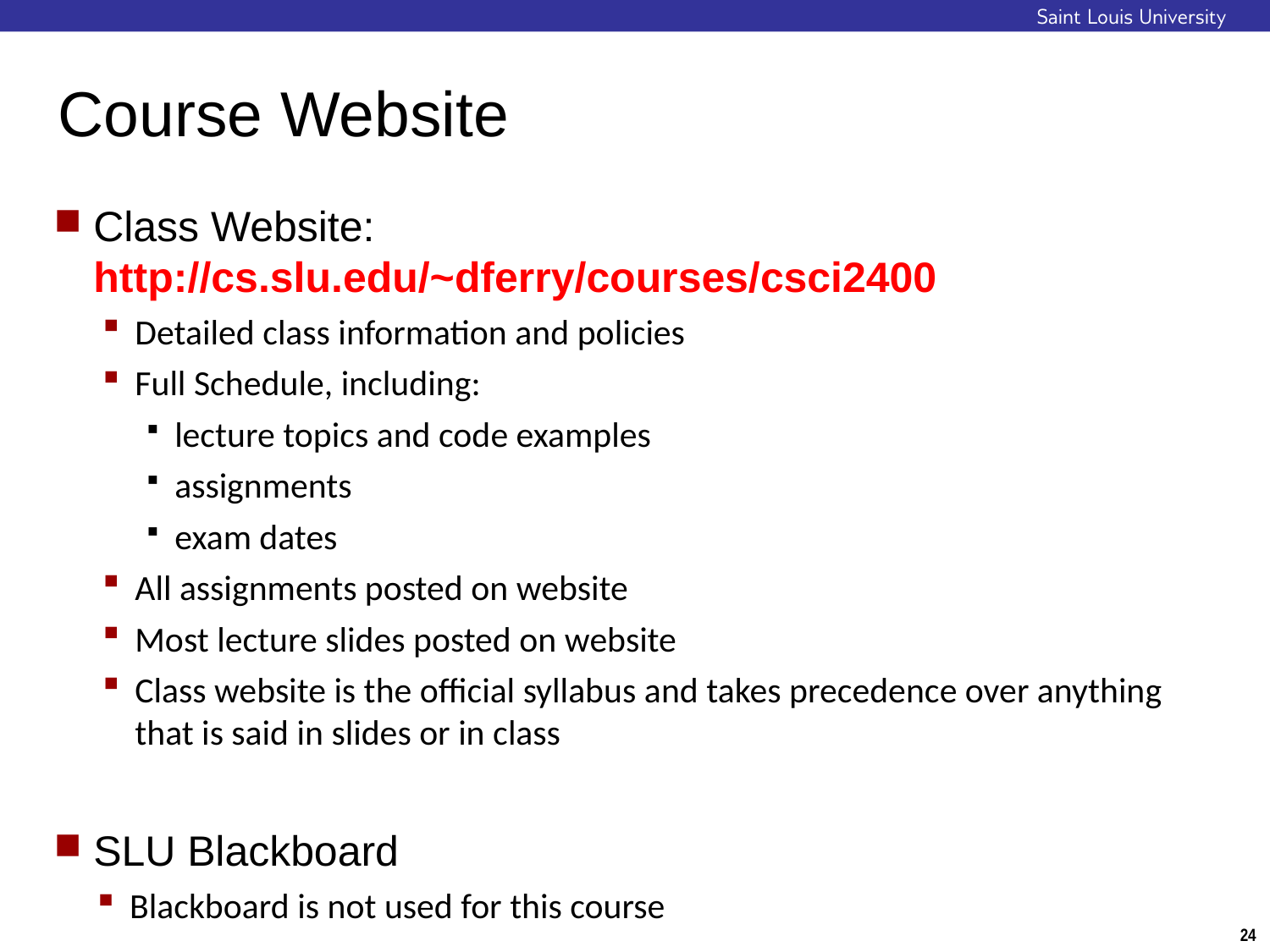

Saint Louis University
# Course Website
Class Website:   http://cs.slu.edu/~dferry/courses/csci2400
Detailed class information and policies
Full Schedule, including:
lecture topics and code examples
assignments
exam dates
All assignments posted on website
Most lecture slides posted on website
Class website is the official syllabus and takes precedence over anything that is said in slides or in class

SLU Blackboard
Blackboard is not used for this course